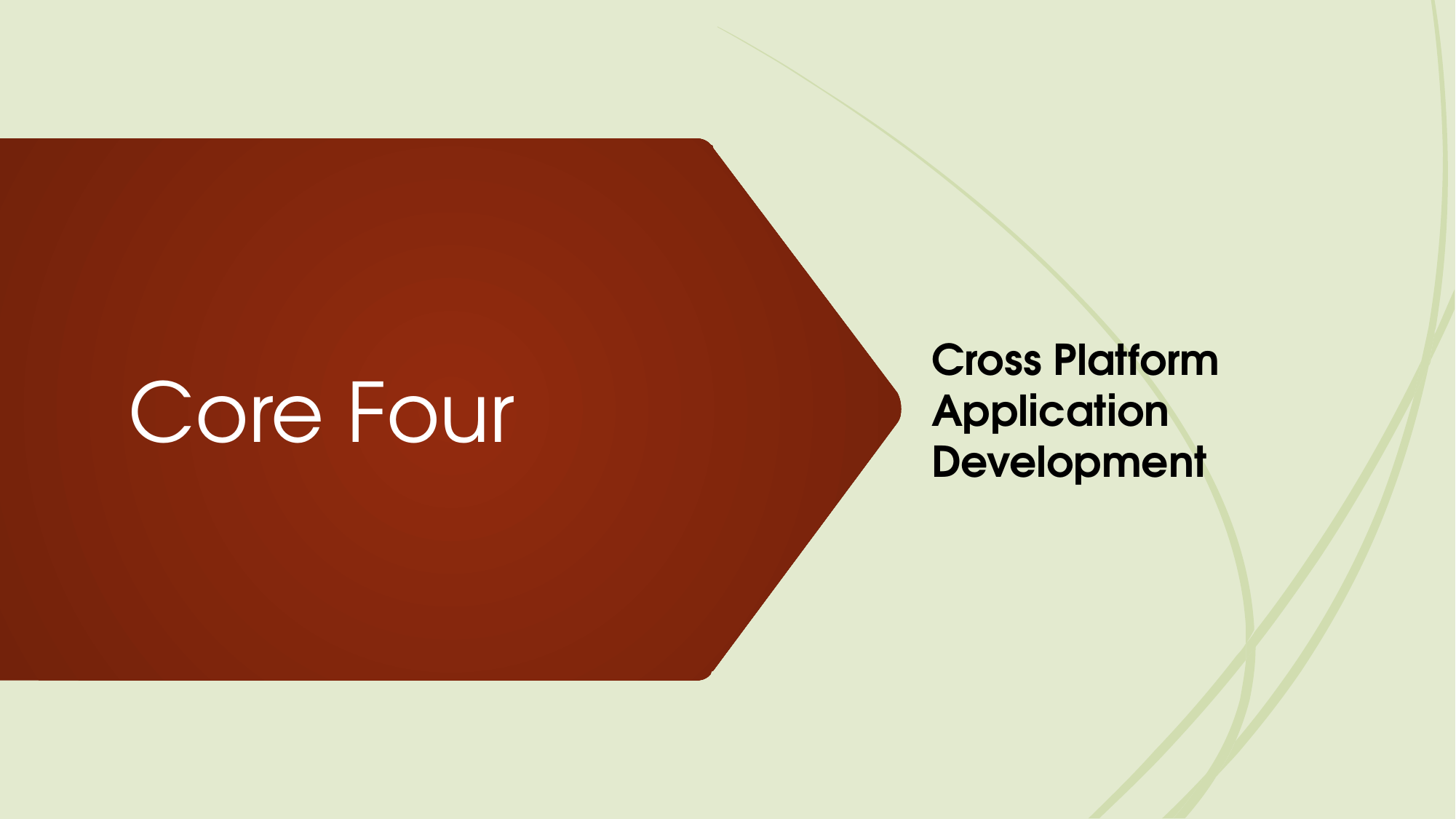

Cross Platform Application Development

# Core Four